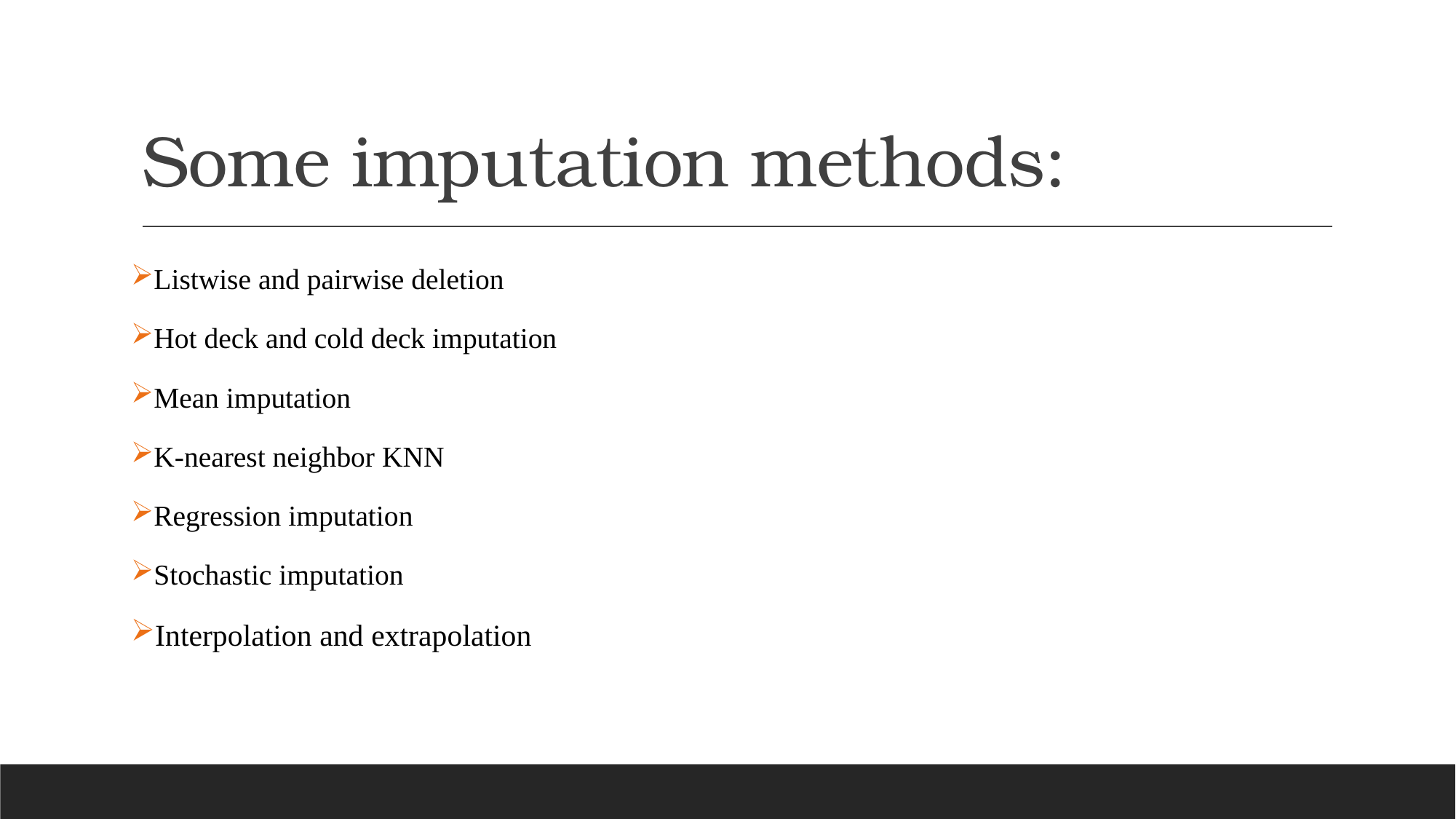

# Some imputation methods:
Listwise and pairwise deletion
Hot deck and cold deck imputation
Mean imputation
K-nearest neighbor KNN
Regression imputation
Stochastic imputation
Interpolation and extrapolation